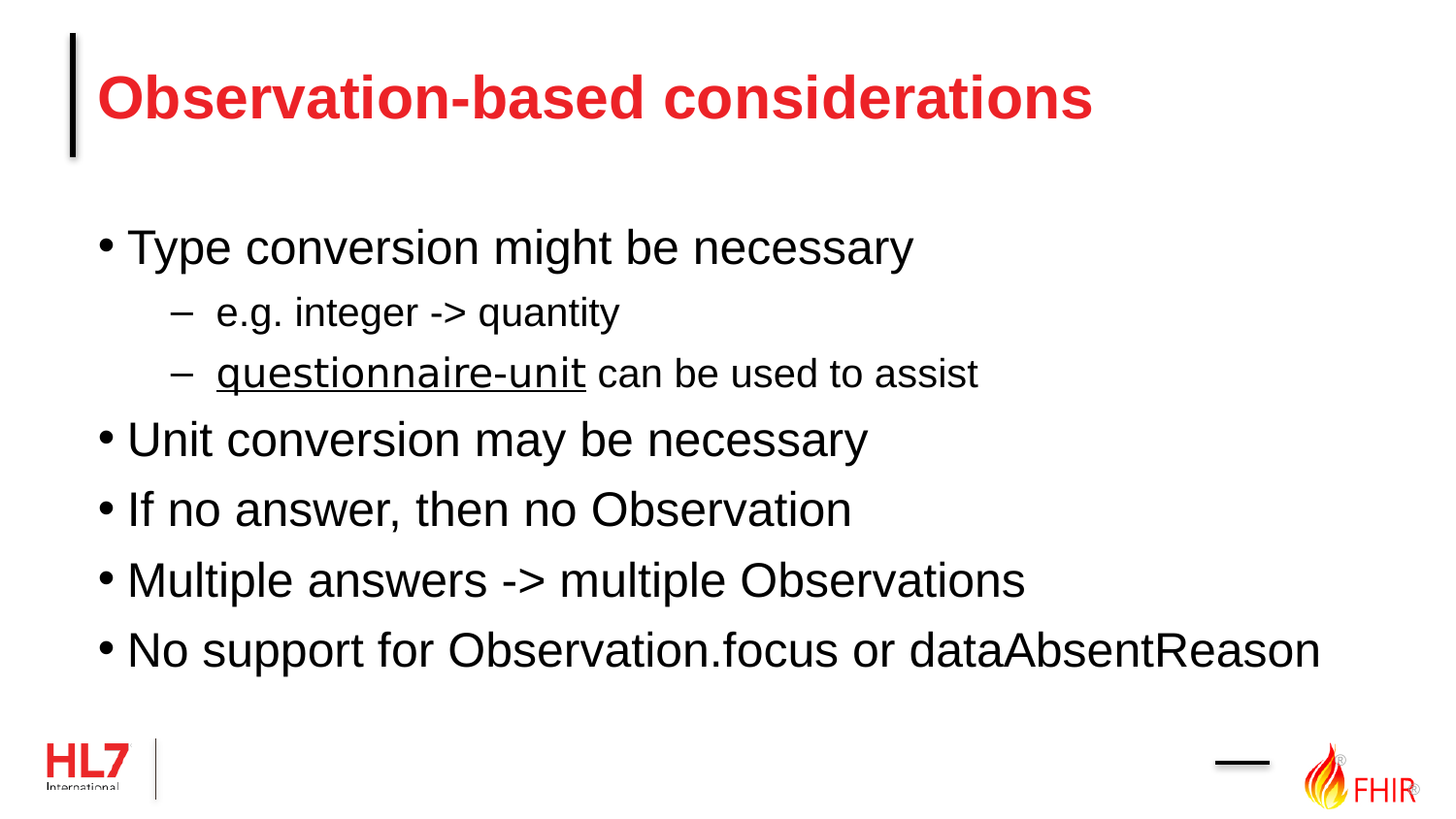

# Observation-based considerations
Type conversion might be necessary
e.g. integer -> quantity
questionnaire-unit can be used to assist
Unit conversion may be necessary
If no answer, then no Observation
Multiple answers -> multiple Observations
No support for Observation.focus or dataAbsentReason